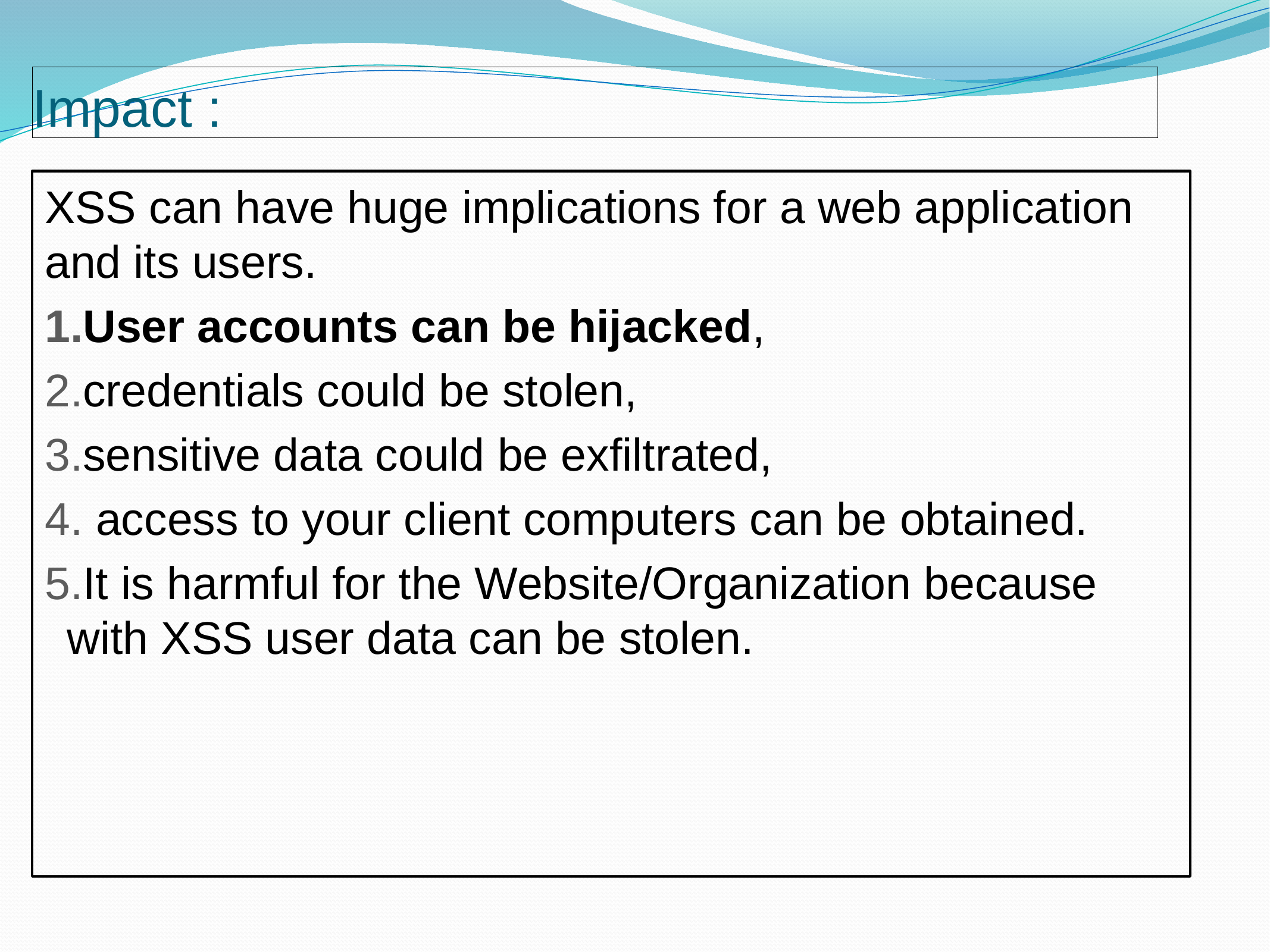

Impact :
XSS can have huge implications for a web application and its users.
User accounts can be hijacked,
credentials could be stolen,
sensitive data could be exfiltrated,
 access to your client computers can be obtained.
It is harmful for the Website/Organization because with XSS user data can be stolen.